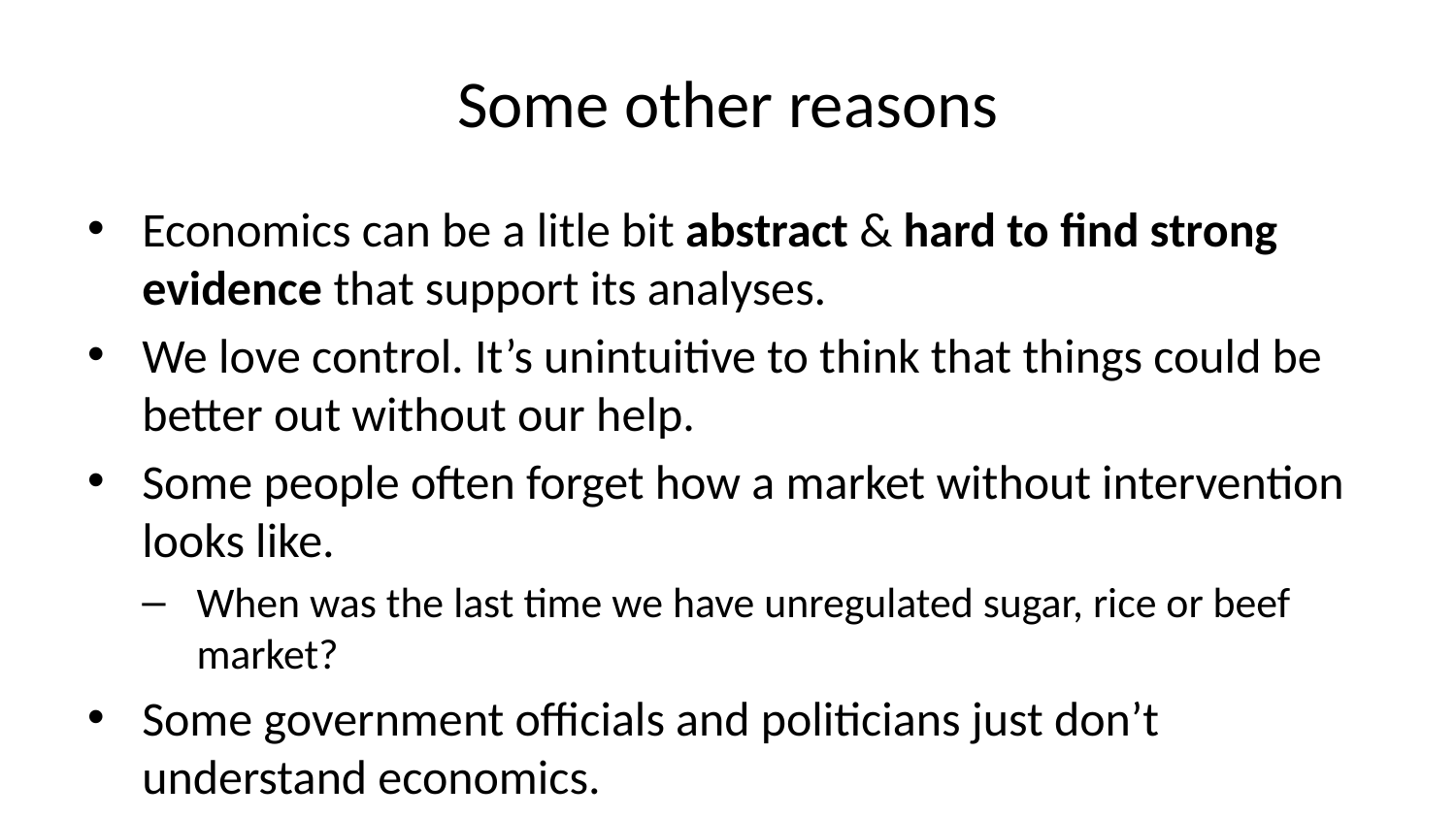

# Some other reasons
Economics can be a litle bit abstract & hard to find strong evidence that support its analyses.
We love control. It’s unintuitive to think that things could be better out without our help.
Some people often forget how a market without intervention looks like.
When was the last time we have unregulated sugar, rice or beef market?
Some government officials and politicians just don’t understand economics.